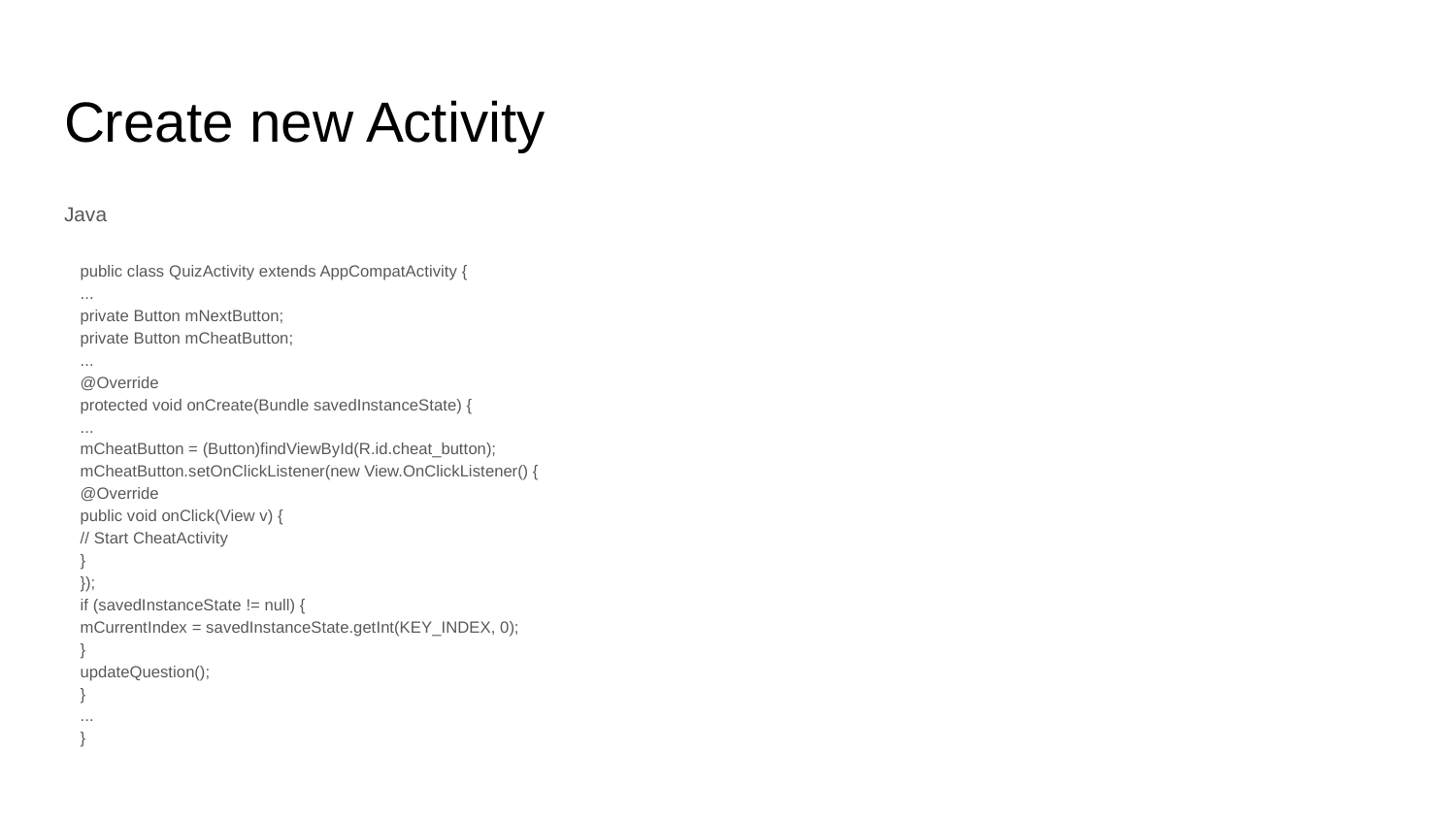

# Create new Activity
Java
public class QuizActivity extends AppCompatActivity {
...
private Button mNextButton;
private Button mCheatButton;
...
@Override
protected void onCreate(Bundle savedInstanceState) {
...
mCheatButton = (Button)findViewById(R.id.cheat_button);
mCheatButton.setOnClickListener(new View.OnClickListener() {
@Override
public void onClick(View v) {
// Start CheatActivity
}
});
if (savedInstanceState != null) {
mCurrentIndex = savedInstanceState.getInt(KEY_INDEX, 0);
}
updateQuestion();
}
...
}